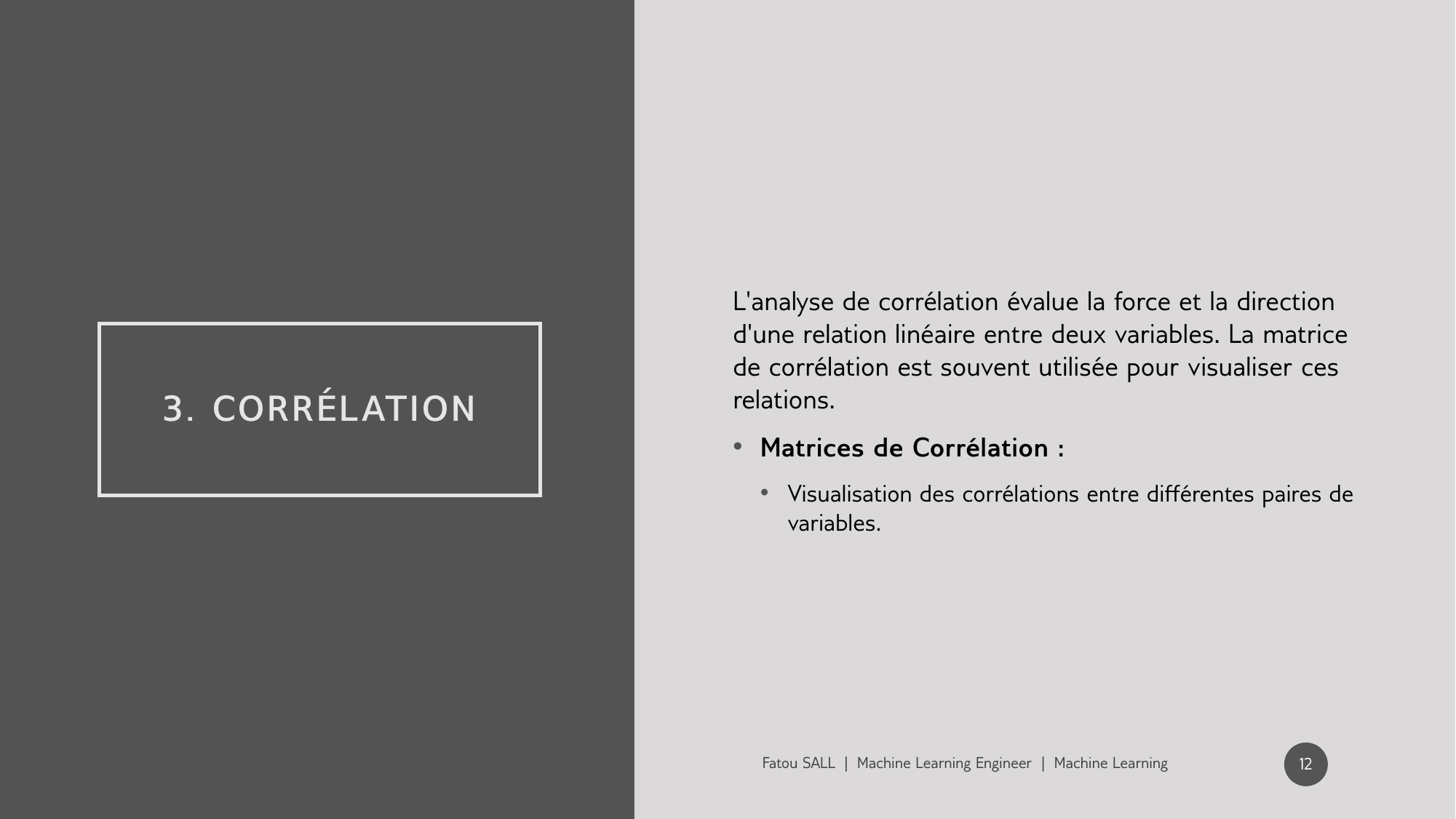

L'analyse de corrélation évalue la force et la direction d'une relation linéaire entre deux variables. La matrice de corrélation est souvent utilisée pour visualiser ces relations.
Matrices de Corrélation :
Visualisation des corrélations entre différentes paires de variables.
# 3. Corrélation
12
Fatou SALL  |  Machine Learning Engineer  |  Machine Learning